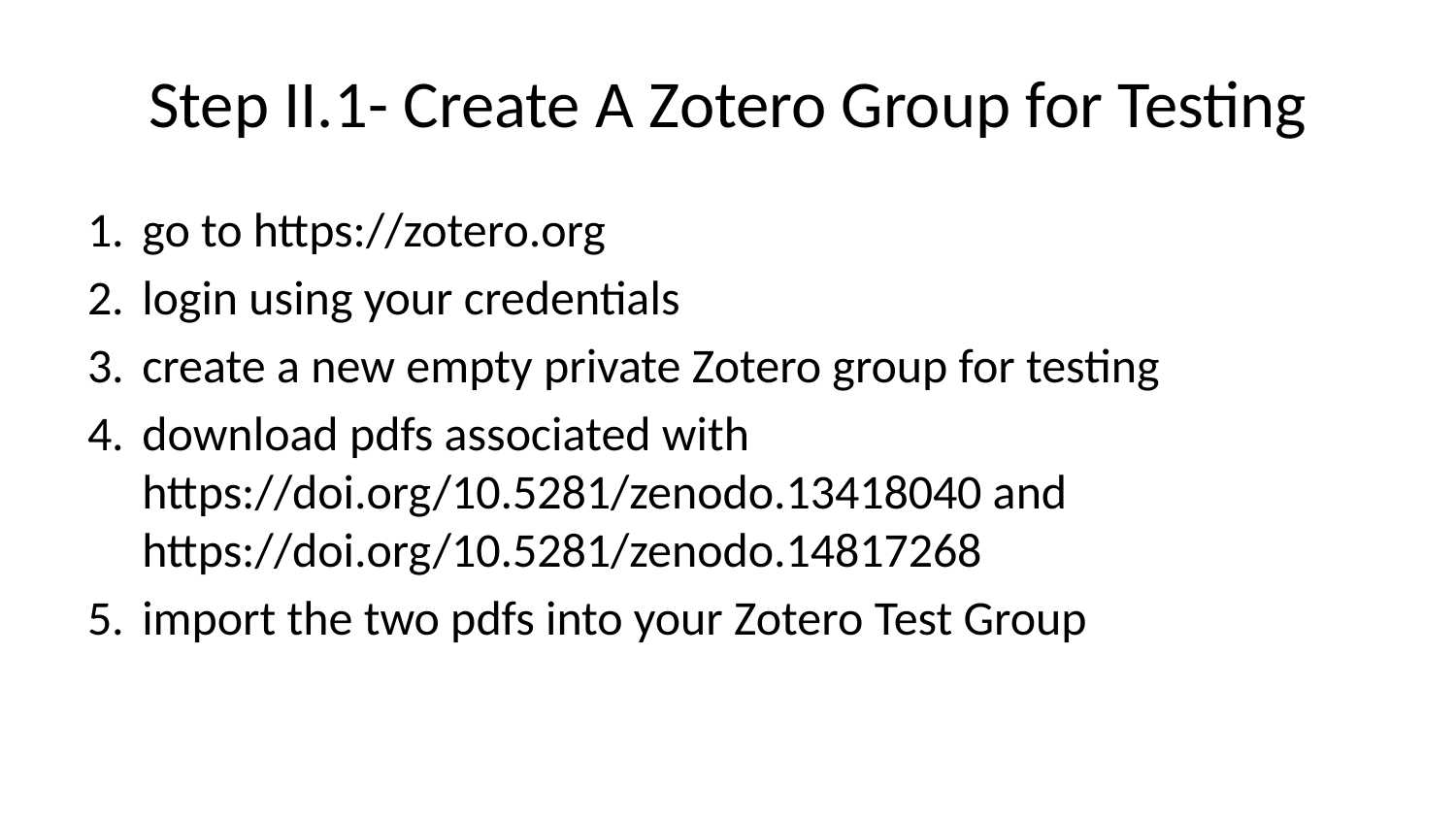

# Step II.1- Create A Zotero Group for Testing
go to https://zotero.org
login using your credentials
create a new empty private Zotero group for testing
download pdfs associated with https://doi.org/10.5281/zenodo.13418040 and https://doi.org/10.5281/zenodo.14817268
import the two pdfs into your Zotero Test Group